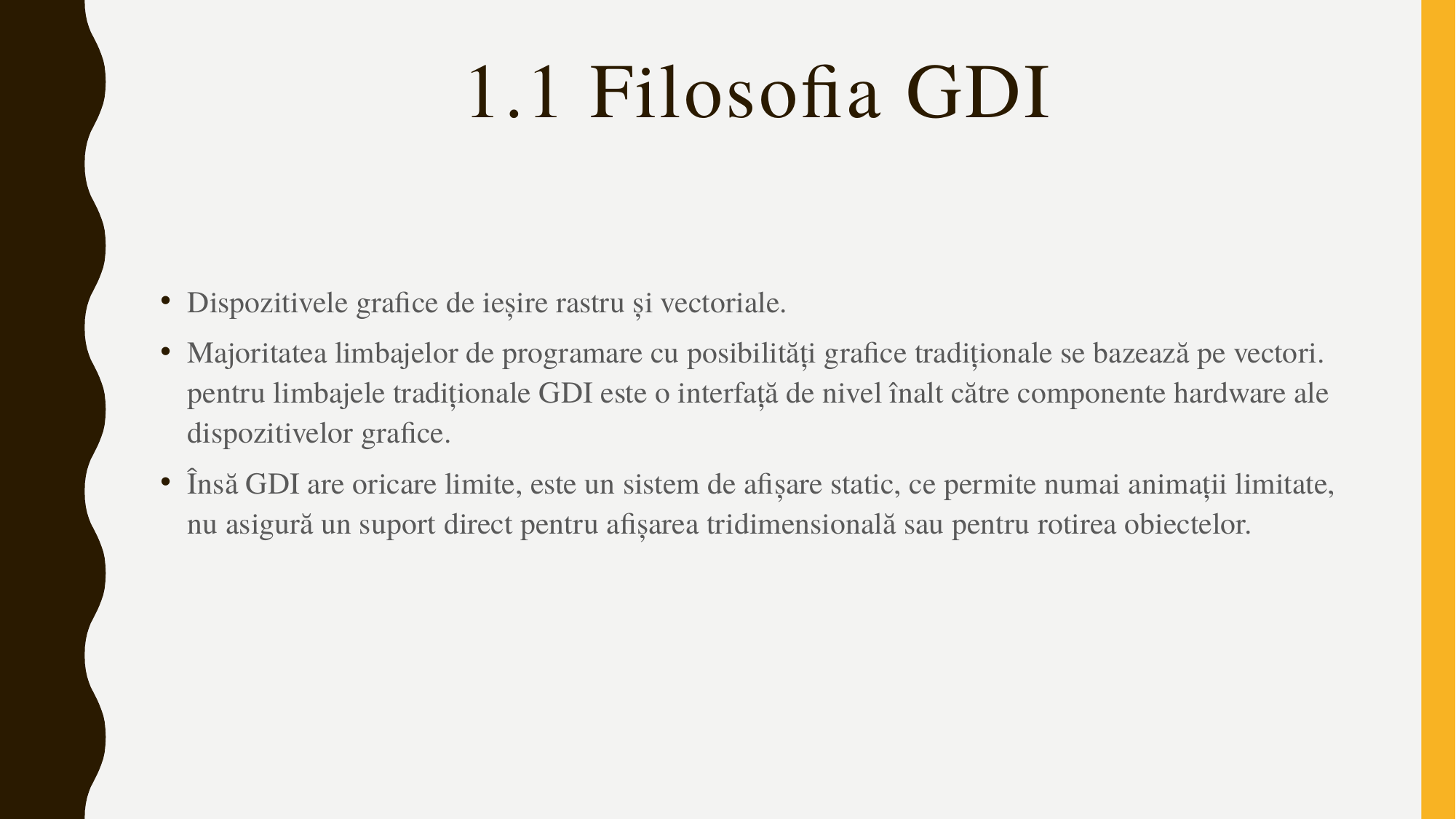

# 1.1 Filosofia GDI
Dispozitivele grafice de ieșire rastru și vectoriale.
Majoritatea limbajelor de programare cu posibilități grafice tradiționale se bazează pe vectori. pentru limbajele tradiționale GDI este o interfață de nivel înalt către componente hardware ale dispozitivelor grafice.
Însă GDI are oricare limite, este un sistem de afișare static, ce permite numai animații limitate, nu asigură un suport direct pentru afișarea tridimensională sau pentru rotirea obiectelor.